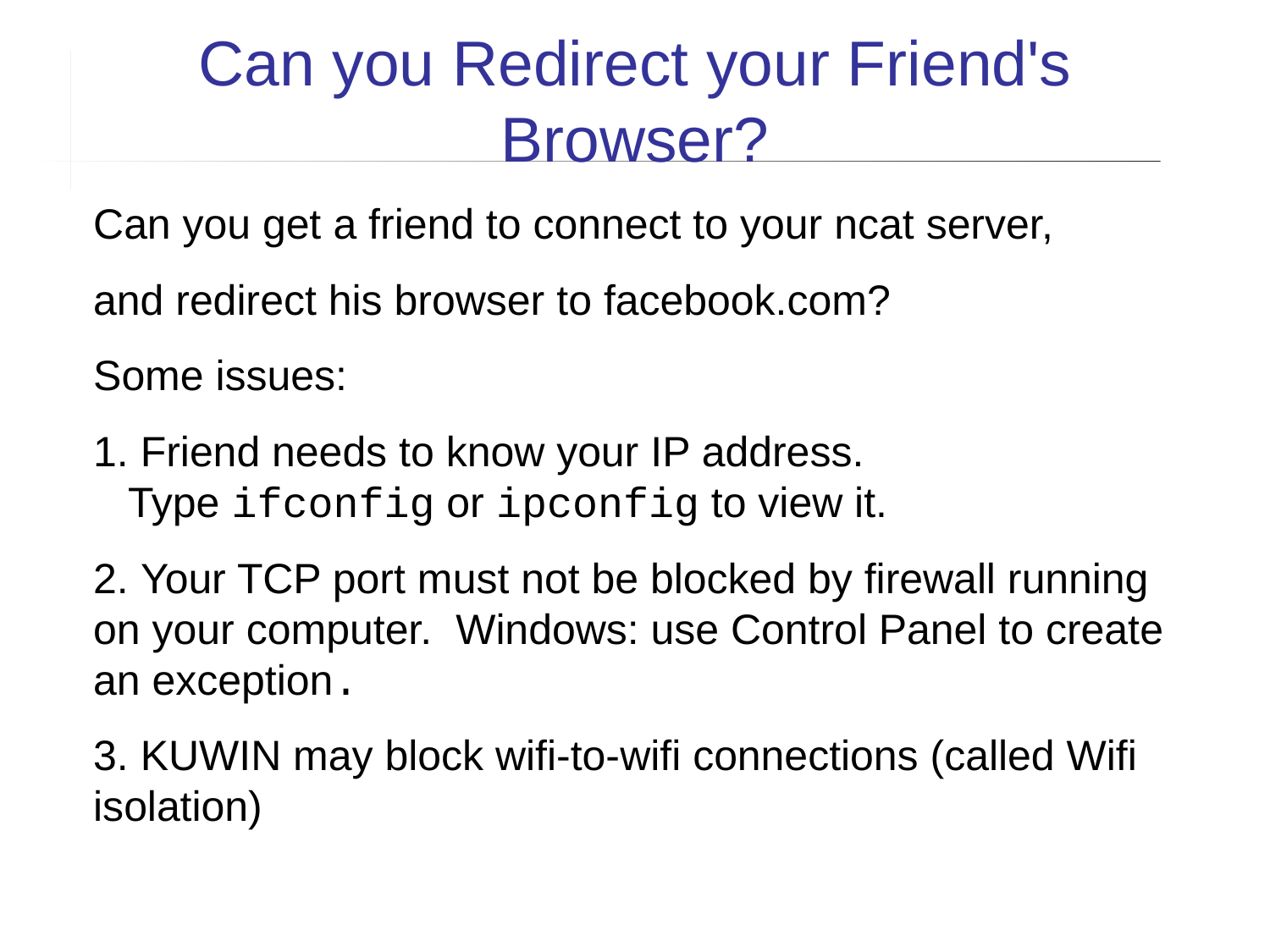

Can you Redirect your Friend's Browser?
Can you get a friend to connect to your ncat server,
and redirect his browser to facebook.com?
Some issues:
1. Friend needs to know your IP address.
   Type ifconfig or ipconfig to view it.
2. Your TCP port must not be blocked by firewall running on your computer.  Windows: use Control Panel to create an exception.
3. KUWIN may block wifi-to-wifi connections (called Wifi isolation)